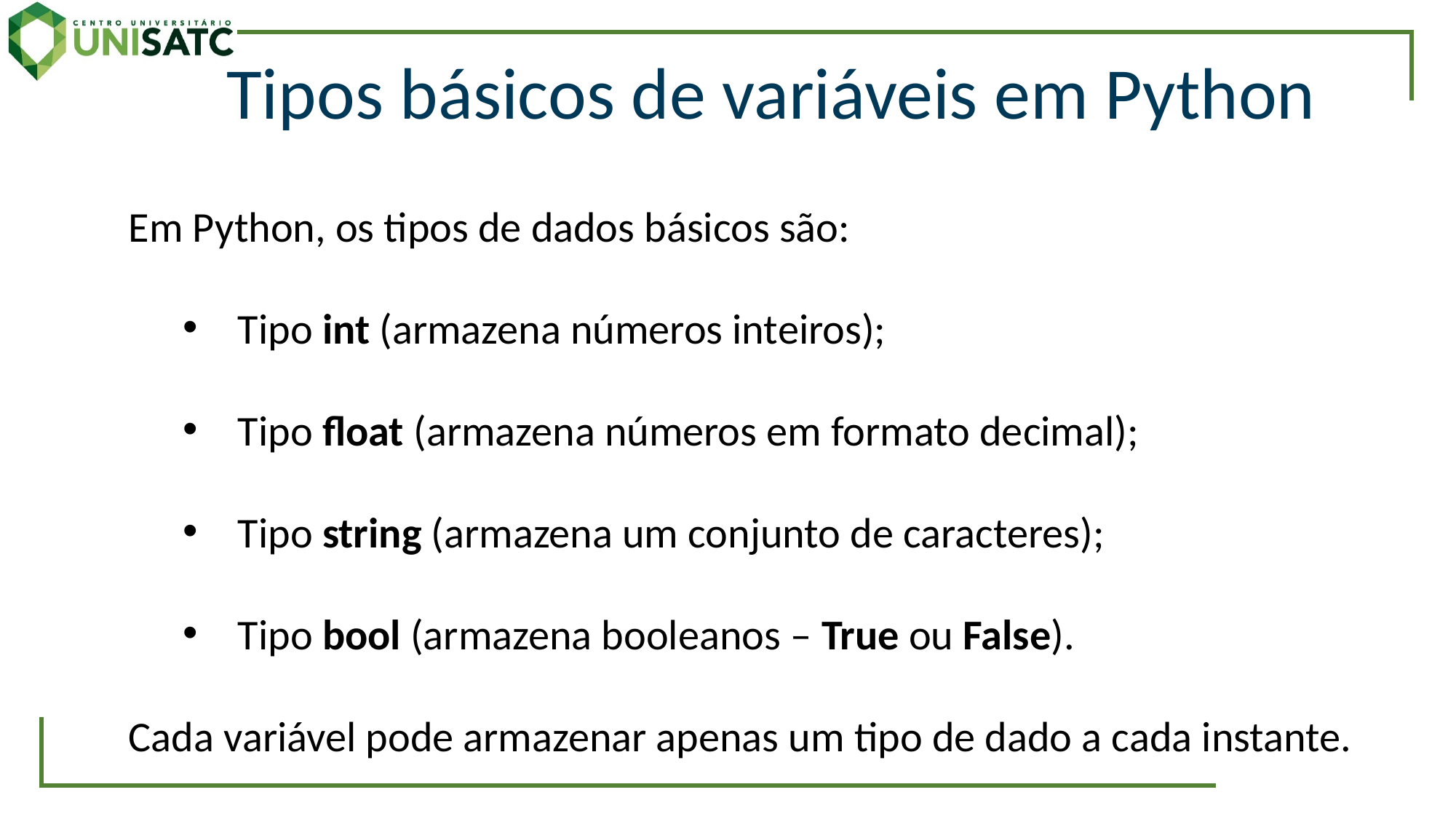

Tipos básicos de variáveis em Python
Em Python, os tipos de dados básicos são:

Tipo int (armazena números inteiros);

Tipo float (armazena números em formato decimal);

Tipo string (armazena um conjunto de caracteres);

Tipo bool (armazena booleanos – True ou False).

Cada variável pode armazenar apenas um tipo de dado a cada instante.